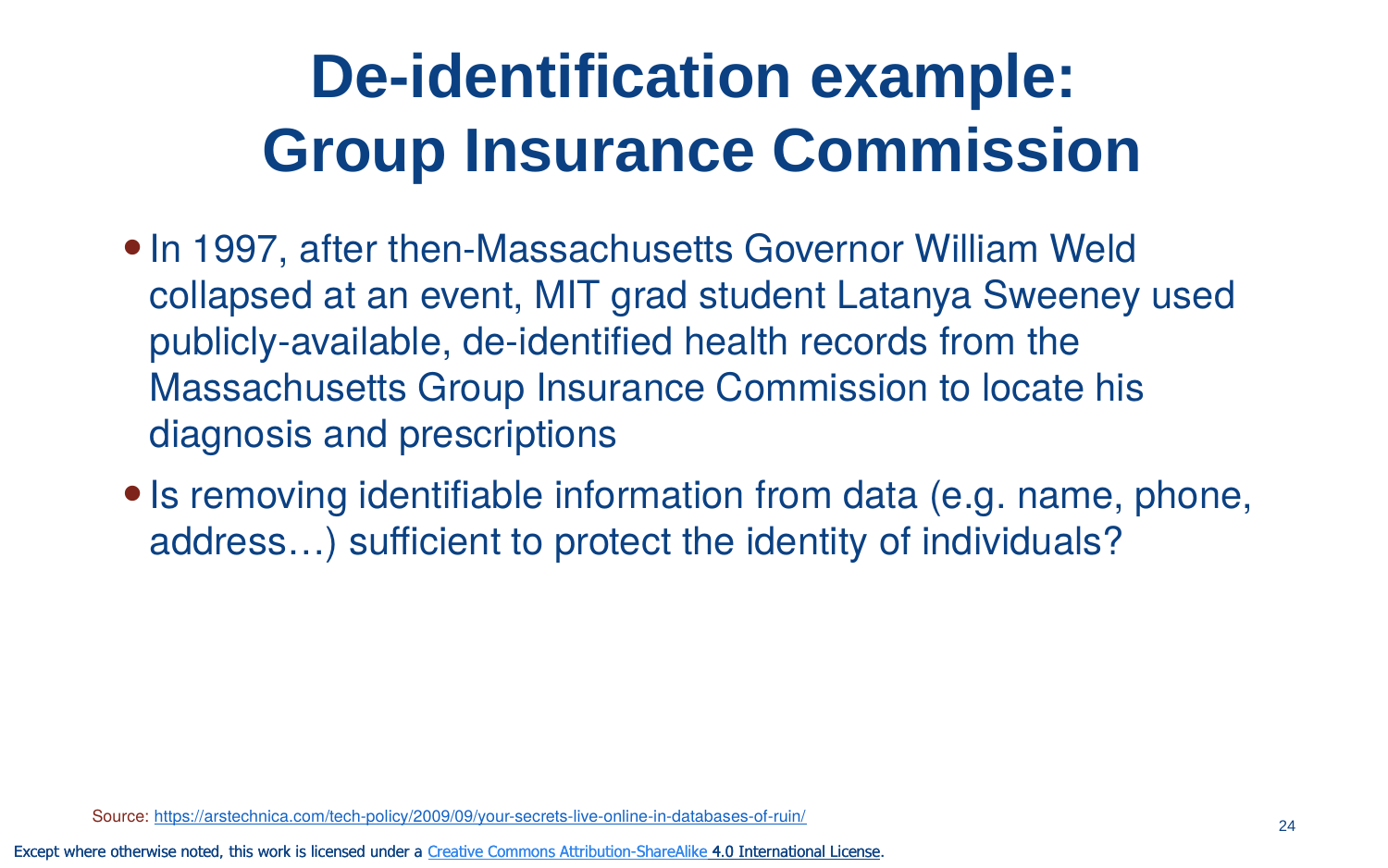

# De-identification example: Group Insurance Commission
In 1997, after then-Massachusetts Governor William Weld collapsed at an event, MIT grad student Latanya Sweeney used publicly-available, de-identified health records from the Massachusetts Group Insurance Commission to locate his diagnosis and prescriptions
Is removing identifiable information from data (e.g. name, phone, address…) sufficient to protect the identity of individuals?
Source: https://arstechnica.com/tech-policy/2009/09/your-secrets-live-online-in-databases-of-ruin/
24